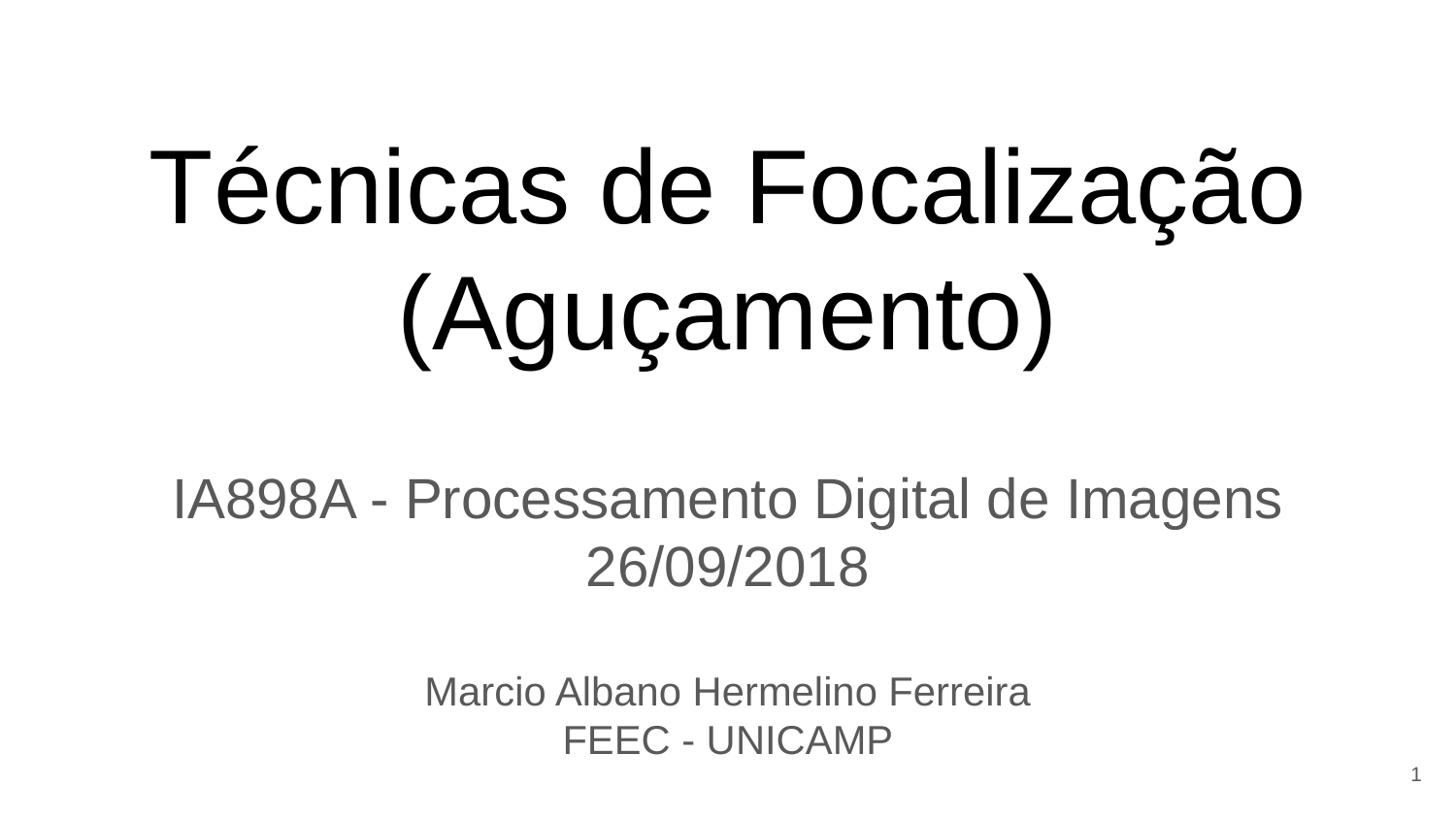

# Técnicas de Focalização (Aguçamento)
IA898A - Processamento Digital de Imagens
26/09/2018

Marcio Albano Hermelino Ferreira
FEEC - UNICAMP
1